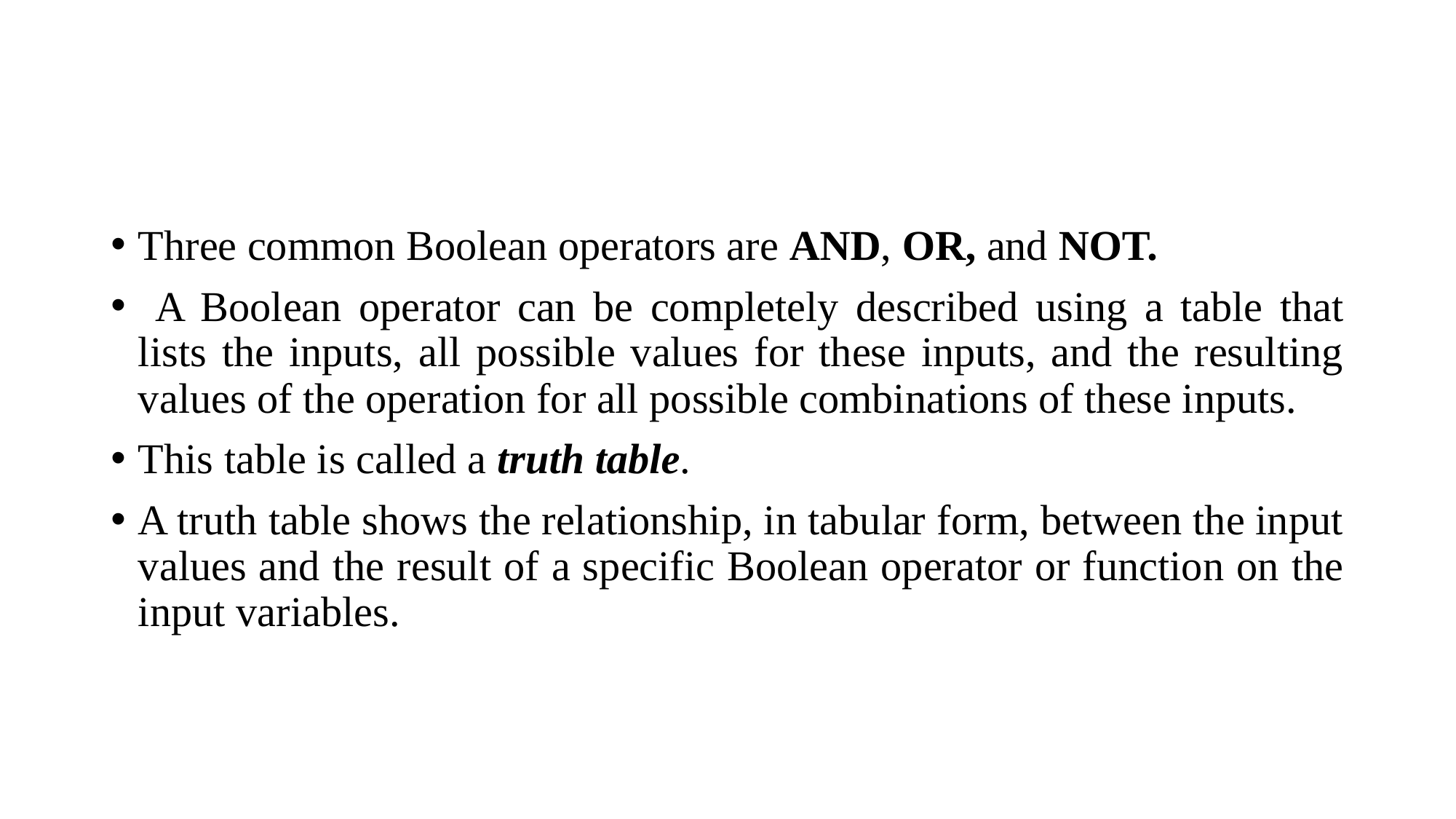

#
Three common Boolean operators are AND, OR, and NOT.
 A Boolean operator can be completely described using a table that lists the inputs, all possible values for these inputs, and the resulting values of the operation for all possible combinations of these inputs.
This table is called a truth table.
A truth table shows the relationship, in tabular form, between the input values and the result of a specific Boolean operator or function on the input variables.